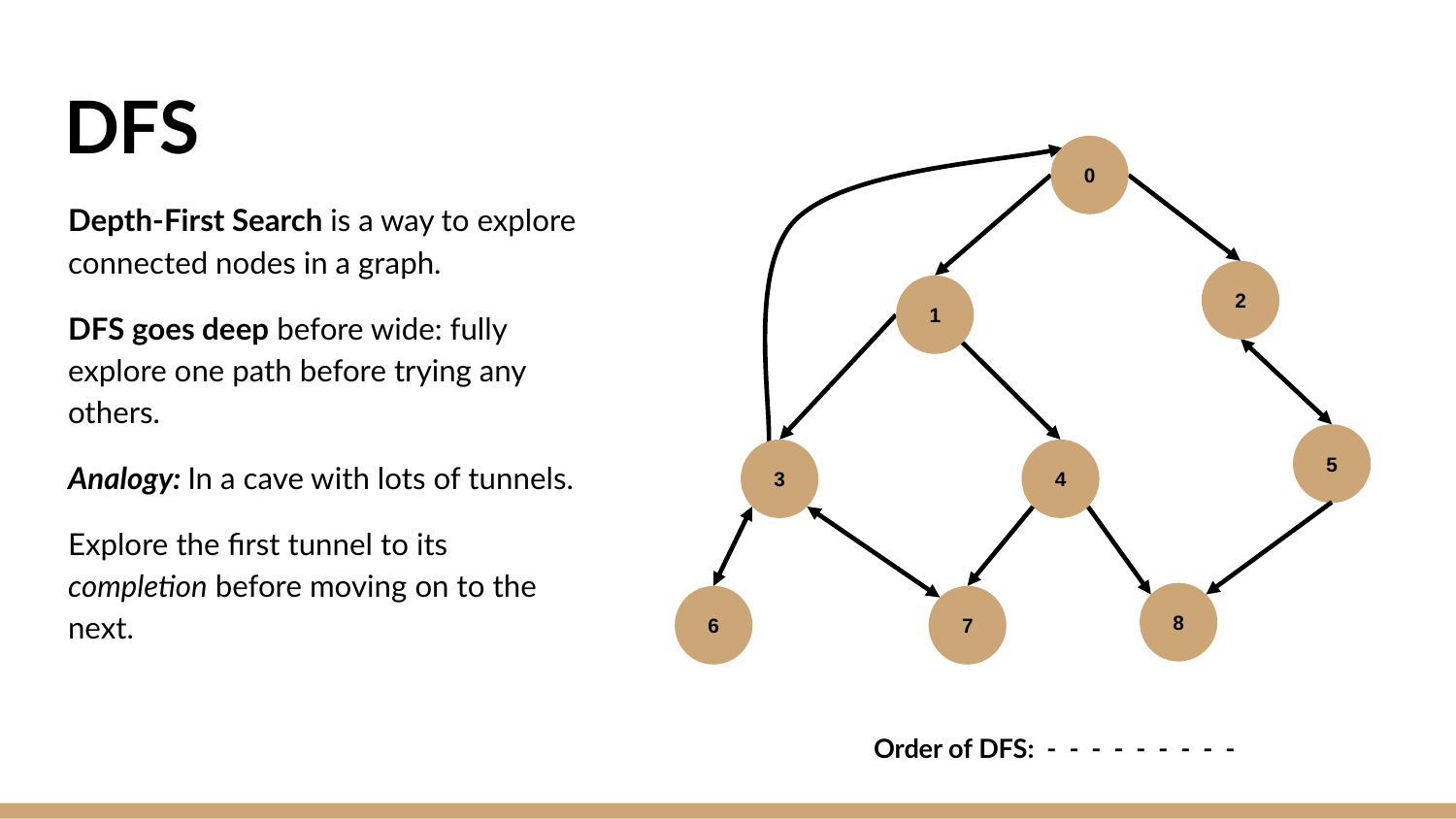

# DFS
0

Depth-First Search is a way to explore connected nodes in a graph.
DFS goes deep before wide: fully explore one path before trying any others.
Analogy: In a cave with lots of tunnels.
Explore the first tunnel to its completion before moving on to the next.
2
1
5
3
4
8
7
6
Order of DFS:  -  -  -  -  -  -  -  -  -